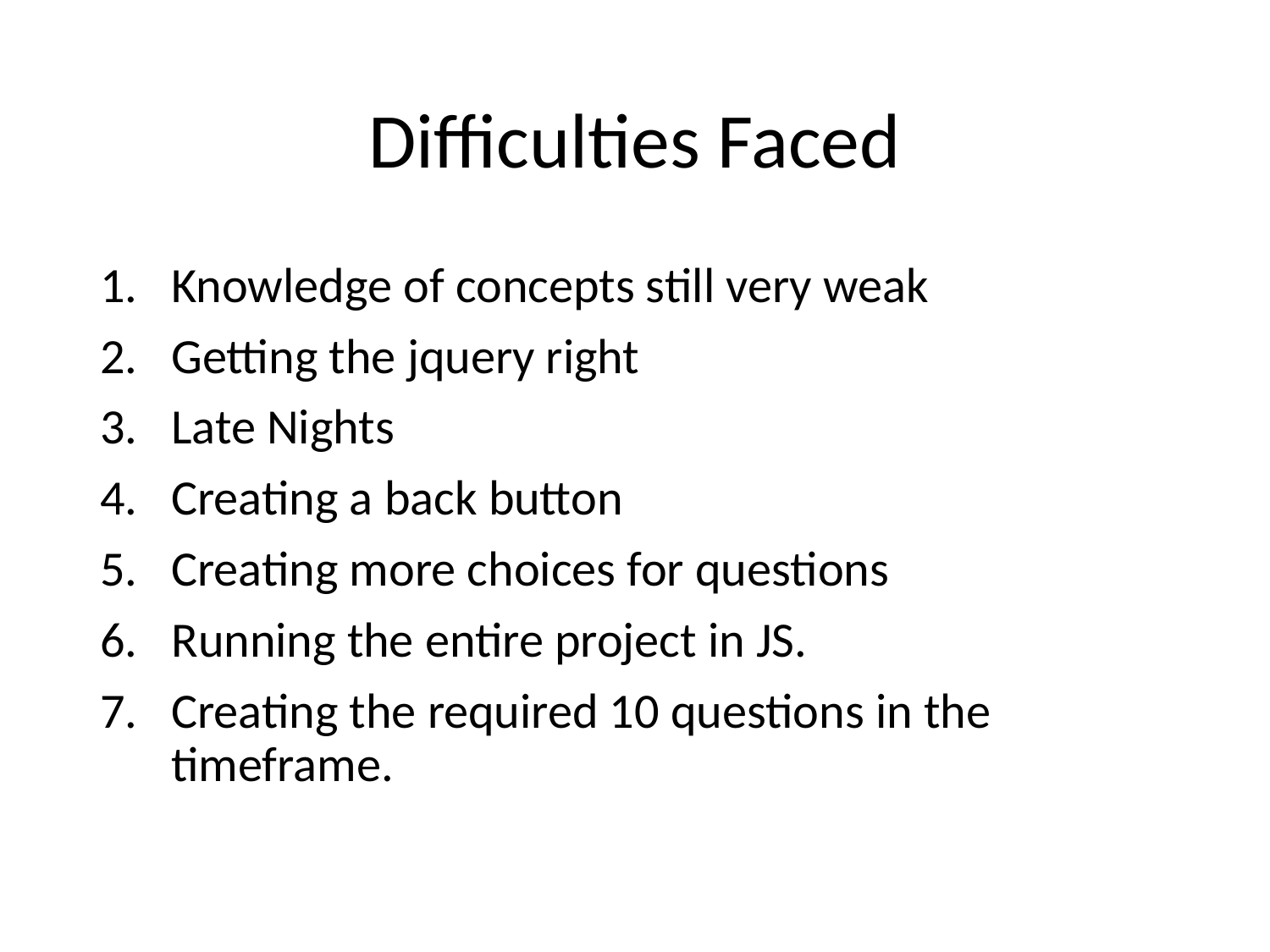

# Difficulties Faced
Knowledge of concepts still very weak
Getting the jquery right
Late Nights
Creating a back button
Creating more choices for questions
Running the entire project in JS.
Creating the required 10 questions in the timeframe.